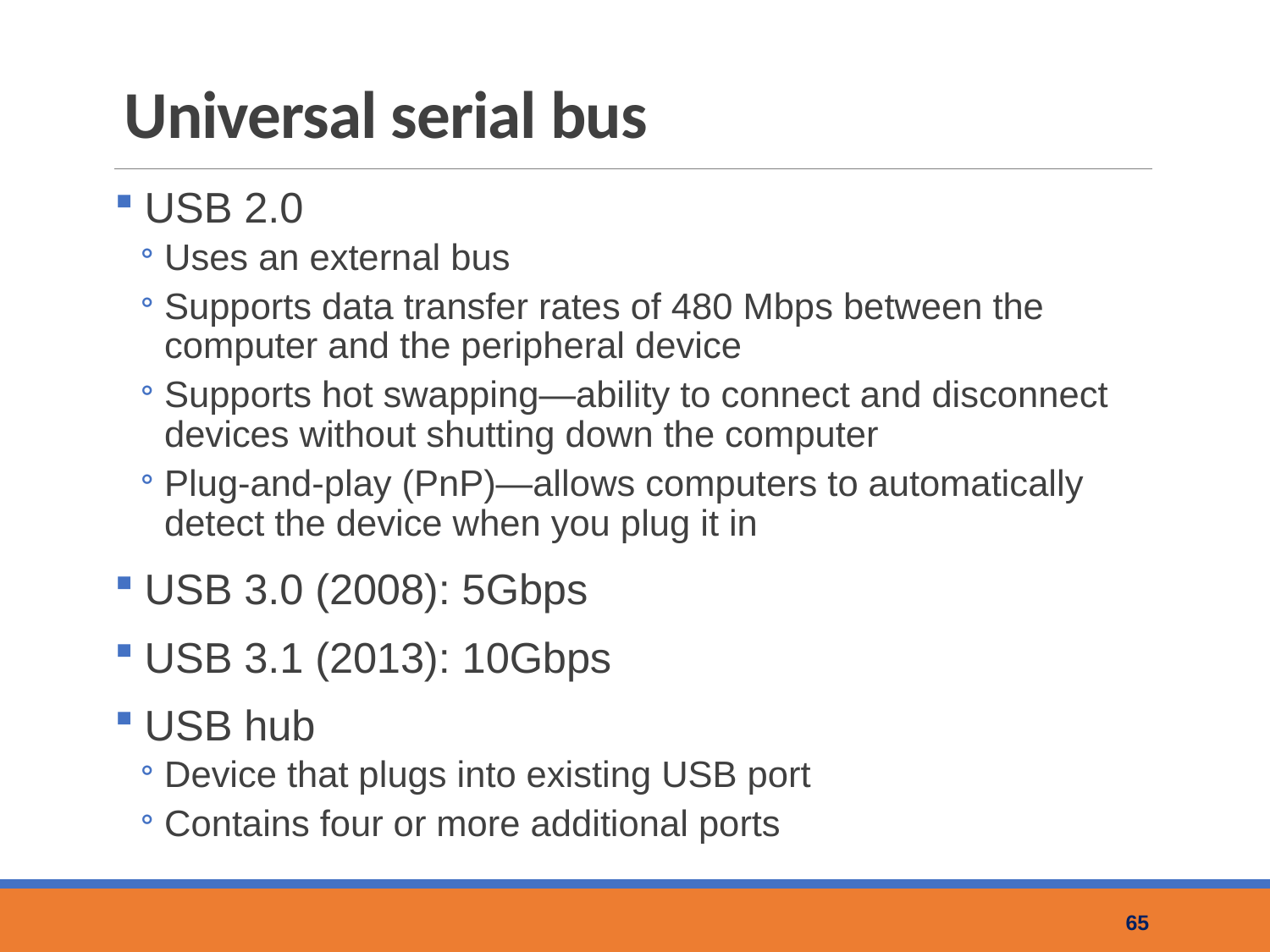

# Universal serial bus
USB 2.0
Uses an external bus
Supports data transfer rates of 480 Mbps between the computer and the peripheral device
Supports hot swapping—ability to connect and disconnect devices without shutting down the computer
Plug-and-play (PnP)—allows computers to automatically detect the device when you plug it in
USB 3.0 (2008): 5Gbps
USB 3.1 (2013): 10Gbps
USB hub
Device that plugs into existing USB port
Contains four or more additional ports
65